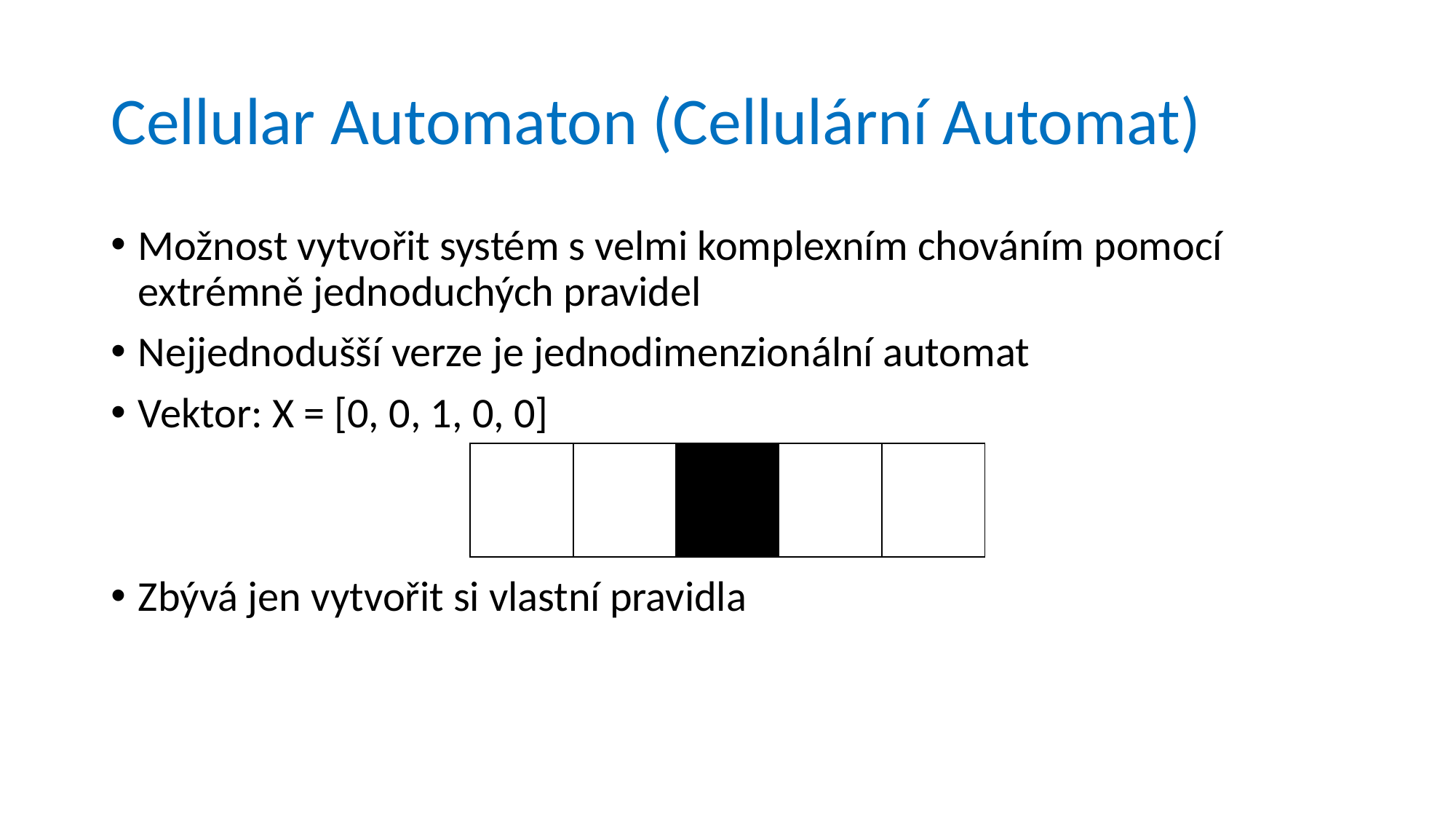

# Cellular Automaton (Cellulární Automat)
Možnost vytvořit systém s velmi komplexním chováním pomocí extrémně jednoduchých pravidel
Nejjednodušší verze je jednodimenzionální automat
Vektor: X = [0, 0, 1, 0, 0]

Zbývá jen vytvořit si vlastní pravidla
|  |  |  |  |  |
| --- | --- | --- | --- | --- |